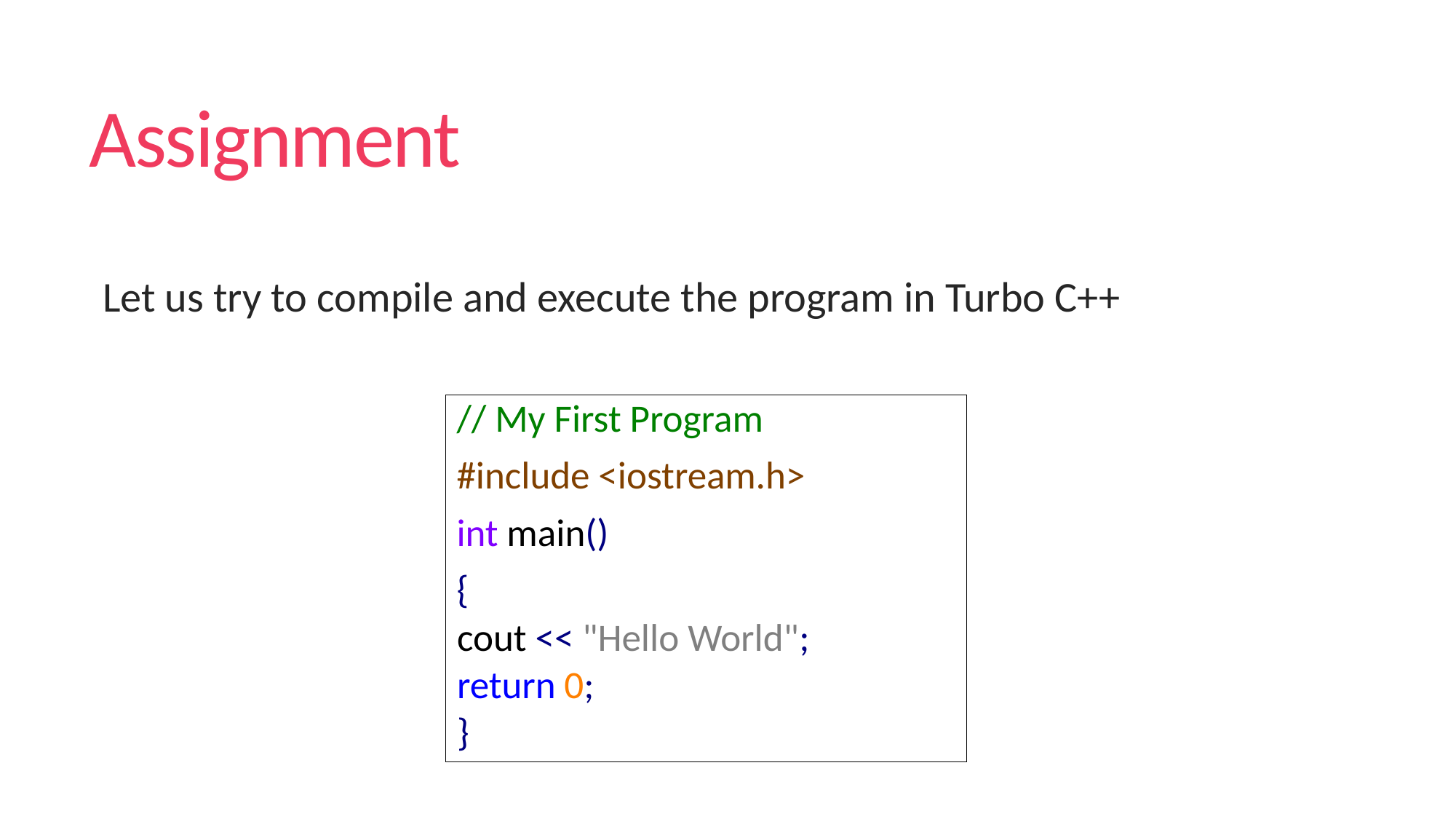

# Assignment
Let us try to compile and execute the program in Turbo C++
// My First Program
#include <iostream.h>
int main()
{
	cout << "Hello World";
	return 0;
}